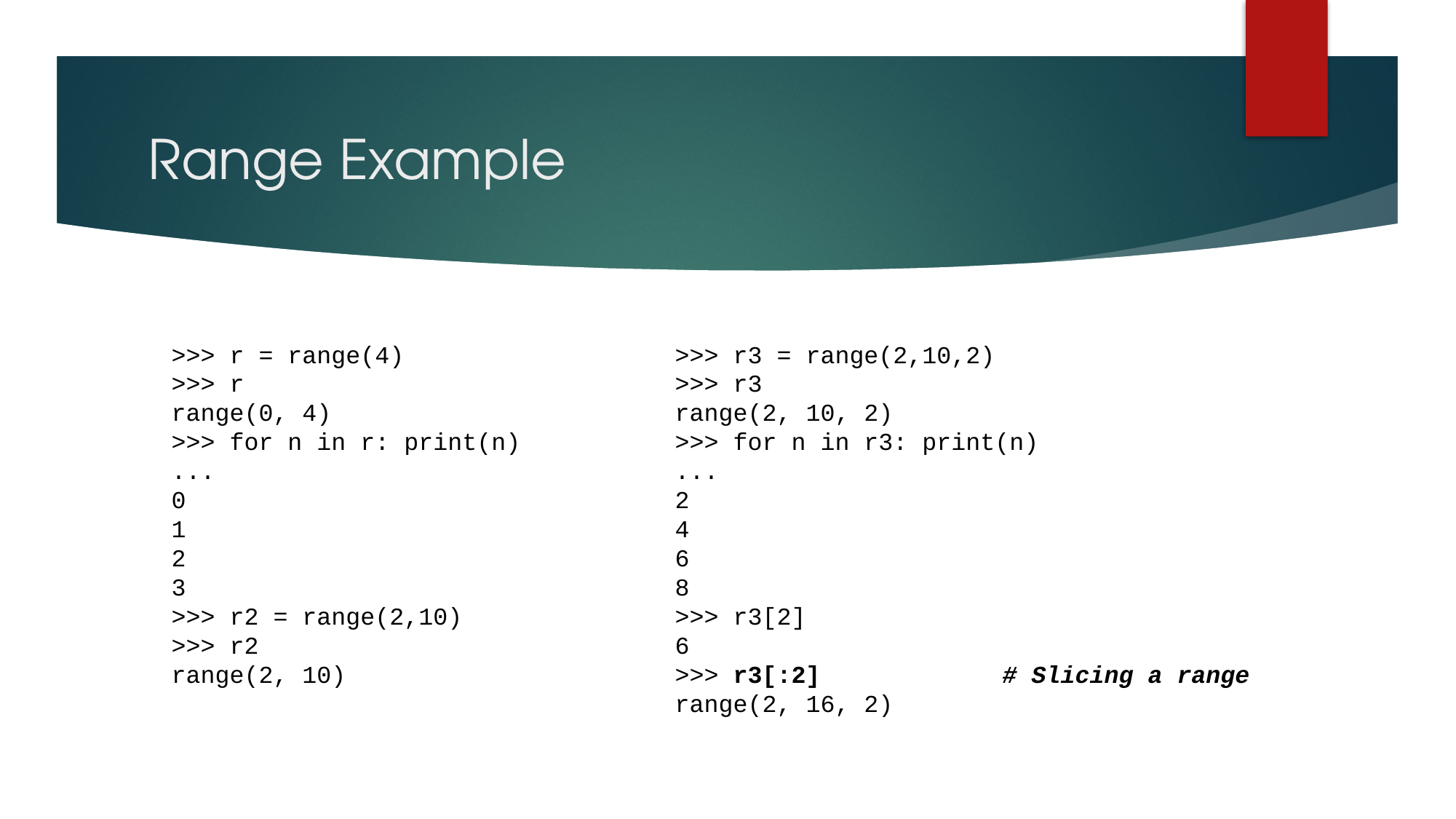

# Range Example
>>> r = range(4)
>>> r
range(0, 4)
>>> for n in r: print(n)
...
0
1
2
3
>>> r2 = range(2,10)
>>> r2
range(2, 10)
>>> r3 = range(2,10,2)
>>> r3
range(2, 10, 2)
>>> for n in r3: print(n)
...
2
4
6
8
>>> r3[2]
6
>>> r3[:2]		# Slicing a range
range(2, 16, 2)